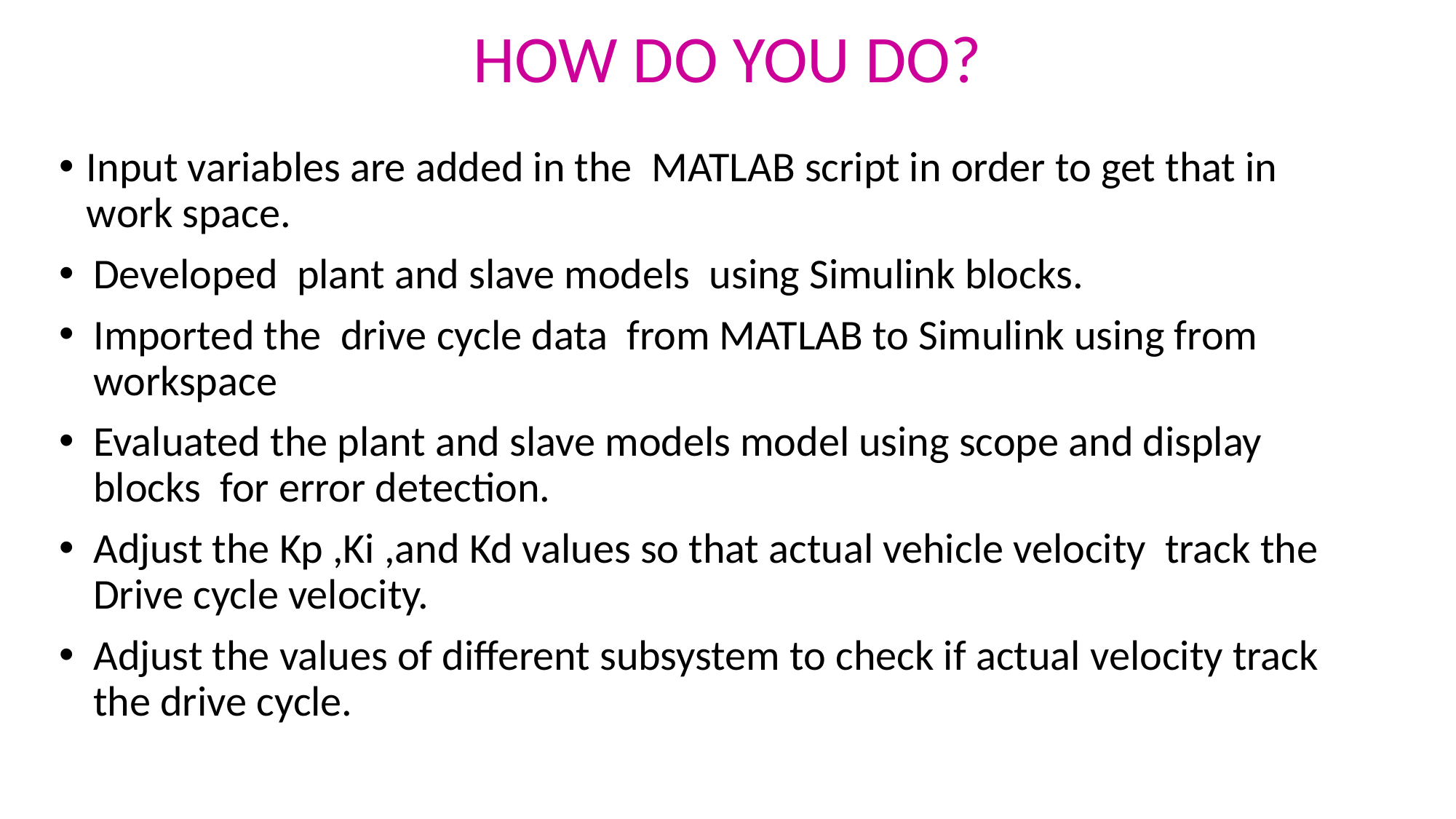

# HOW DO YOU DO?
Input variables are added in the  MATLAB script in order to get that in work space.
Developed  plant and slave models  using Simulink blocks.
Imported the  drive cycle data  from MATLAB to Simulink using from workspace
Evaluated the plant and slave models model using scope and display blocks  for error detection.
Adjust the Kp ,Ki ,and Kd values so that actual vehicle velocity  track the Drive cycle velocity.
Adjust the values of different subsystem to check if actual velocity track the drive cycle.